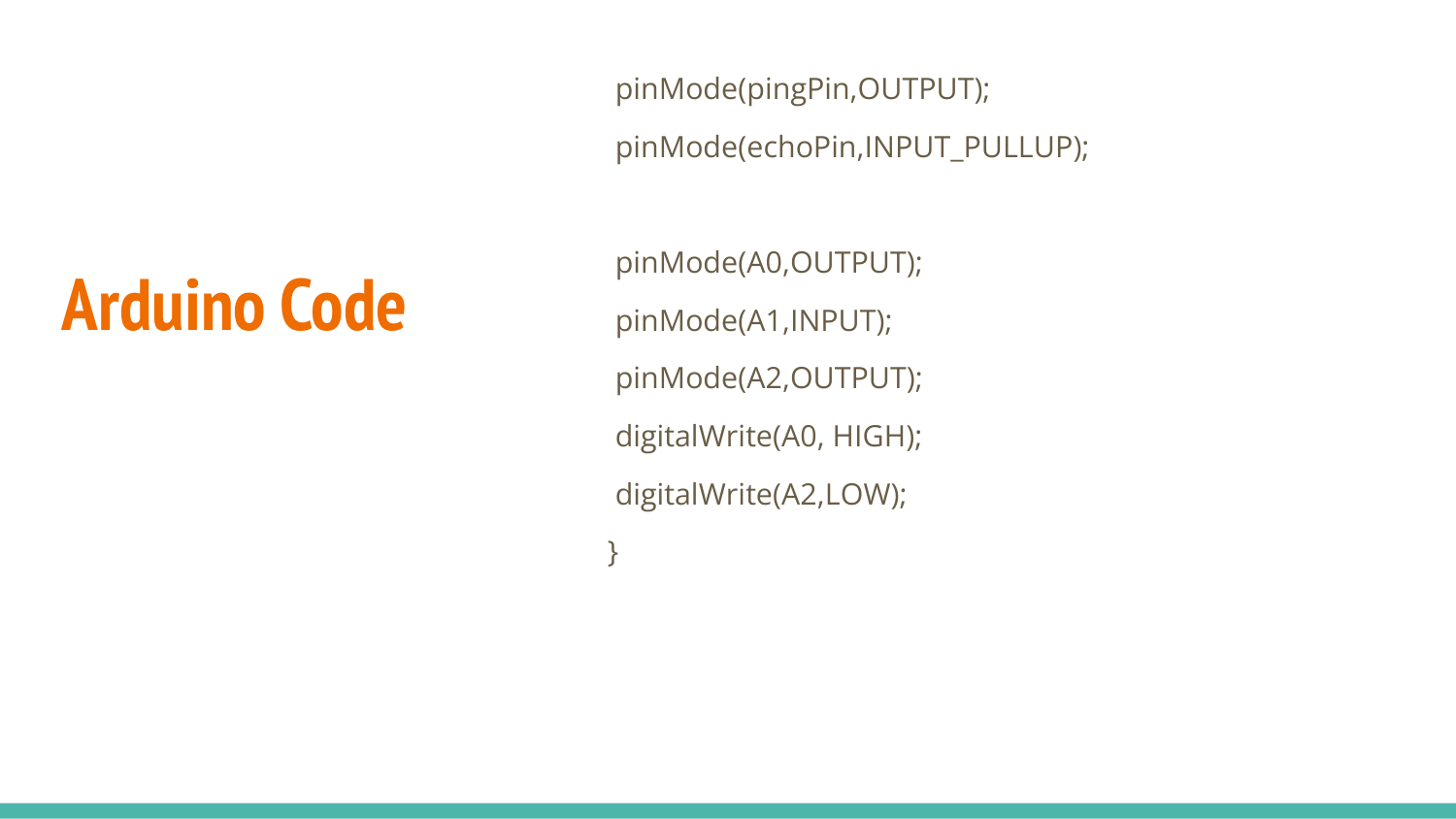

pinMode(pingPin,OUTPUT);
  pinMode(echoPin,INPUT_PULLUP);

  pinMode(A0,OUTPUT);
  pinMode(A1,INPUT);
  pinMode(A2,OUTPUT);
  digitalWrite(A0, HIGH);
  digitalWrite(A2,LOW);
 }

# Arduino Code